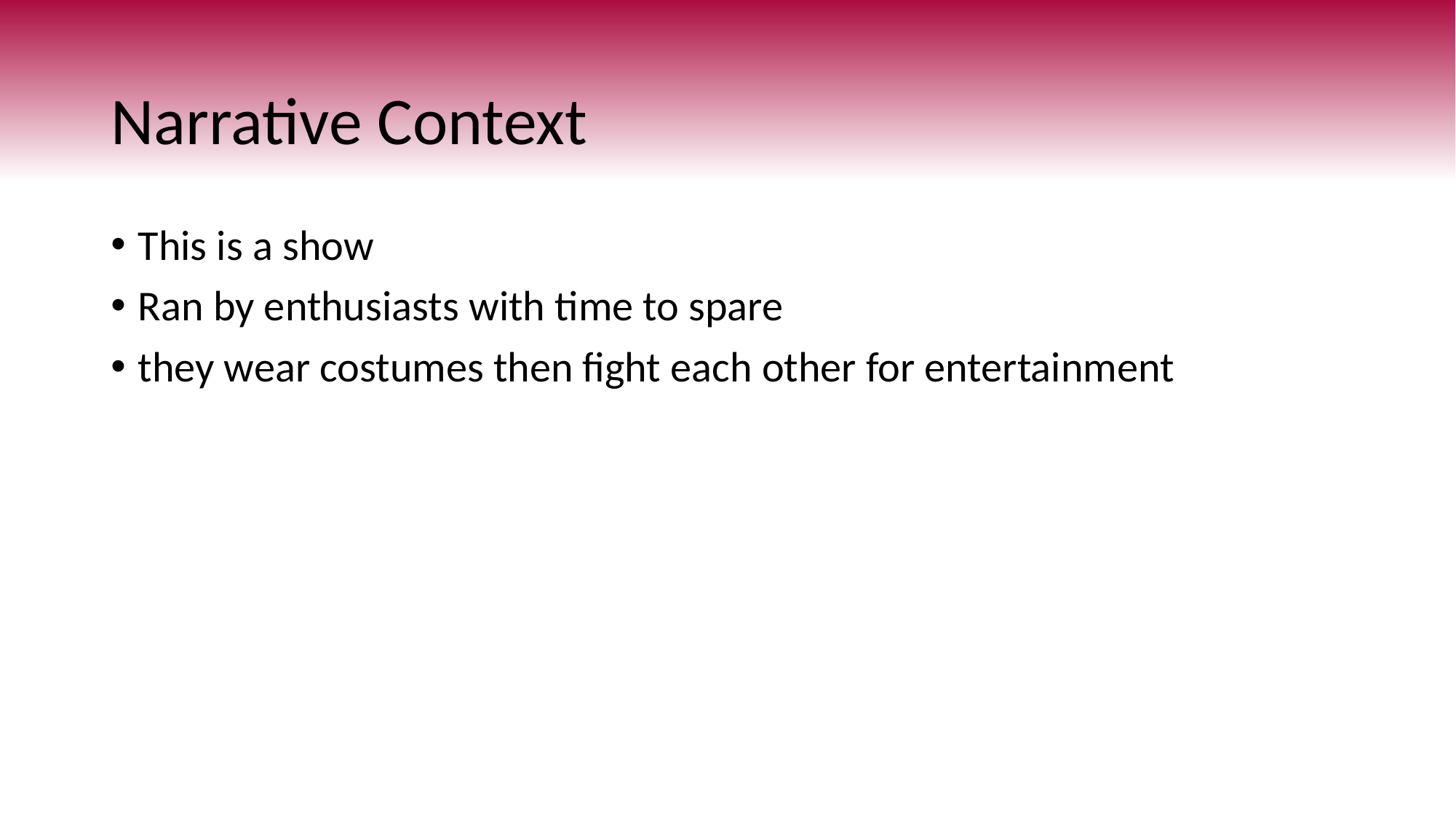

# Narrative Context
This is a show
Ran by enthusiasts with time to spare
they wear costumes then fight each other for entertainment